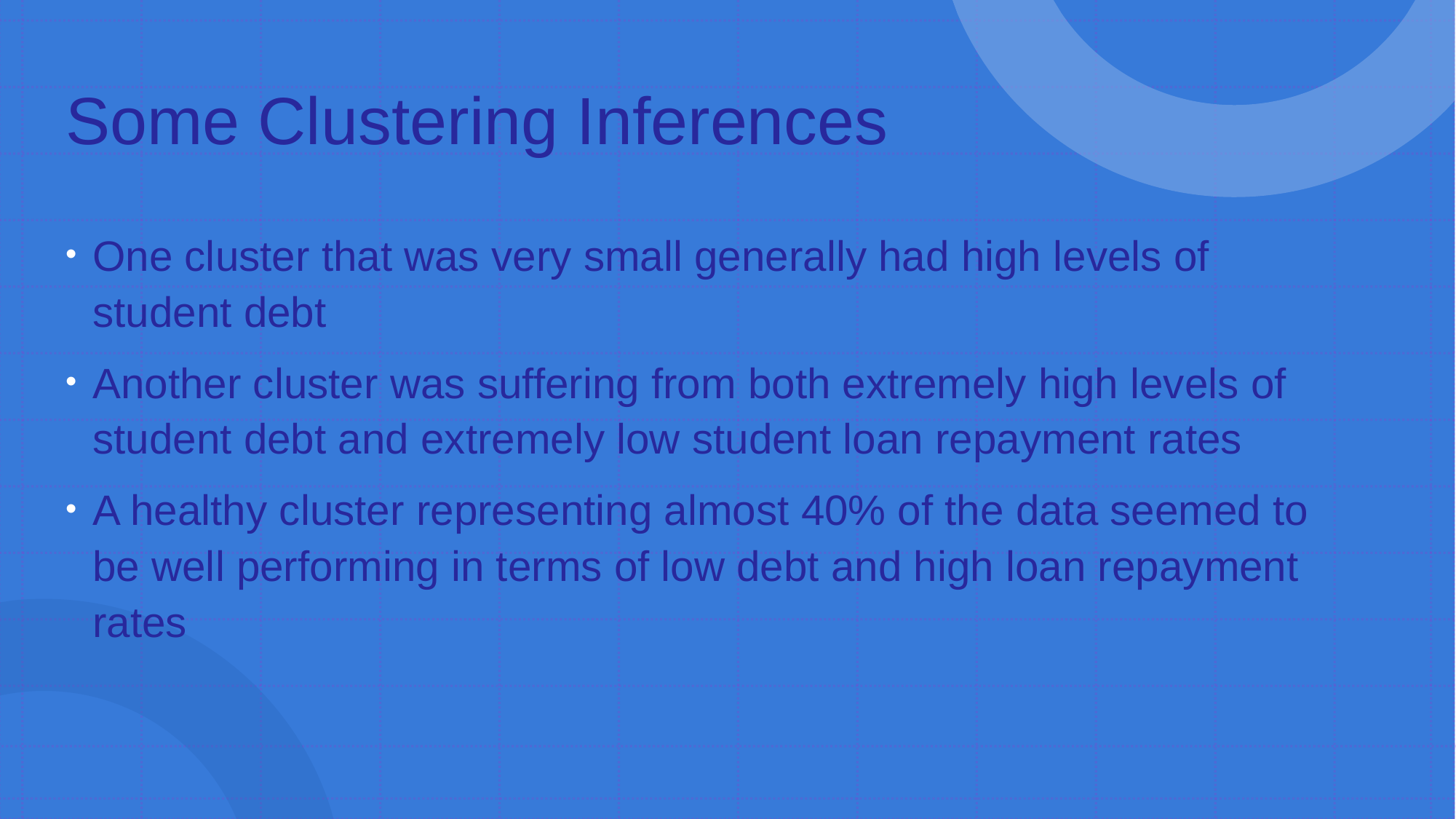

# Some Clustering Inferences
One cluster that was very small generally had high levels of student debt
Another cluster was suffering from both extremely high levels of student debt and extremely low student loan repayment rates
A healthy cluster representing almost 40% of the data seemed to be well performing in terms of low debt and high loan repayment rates